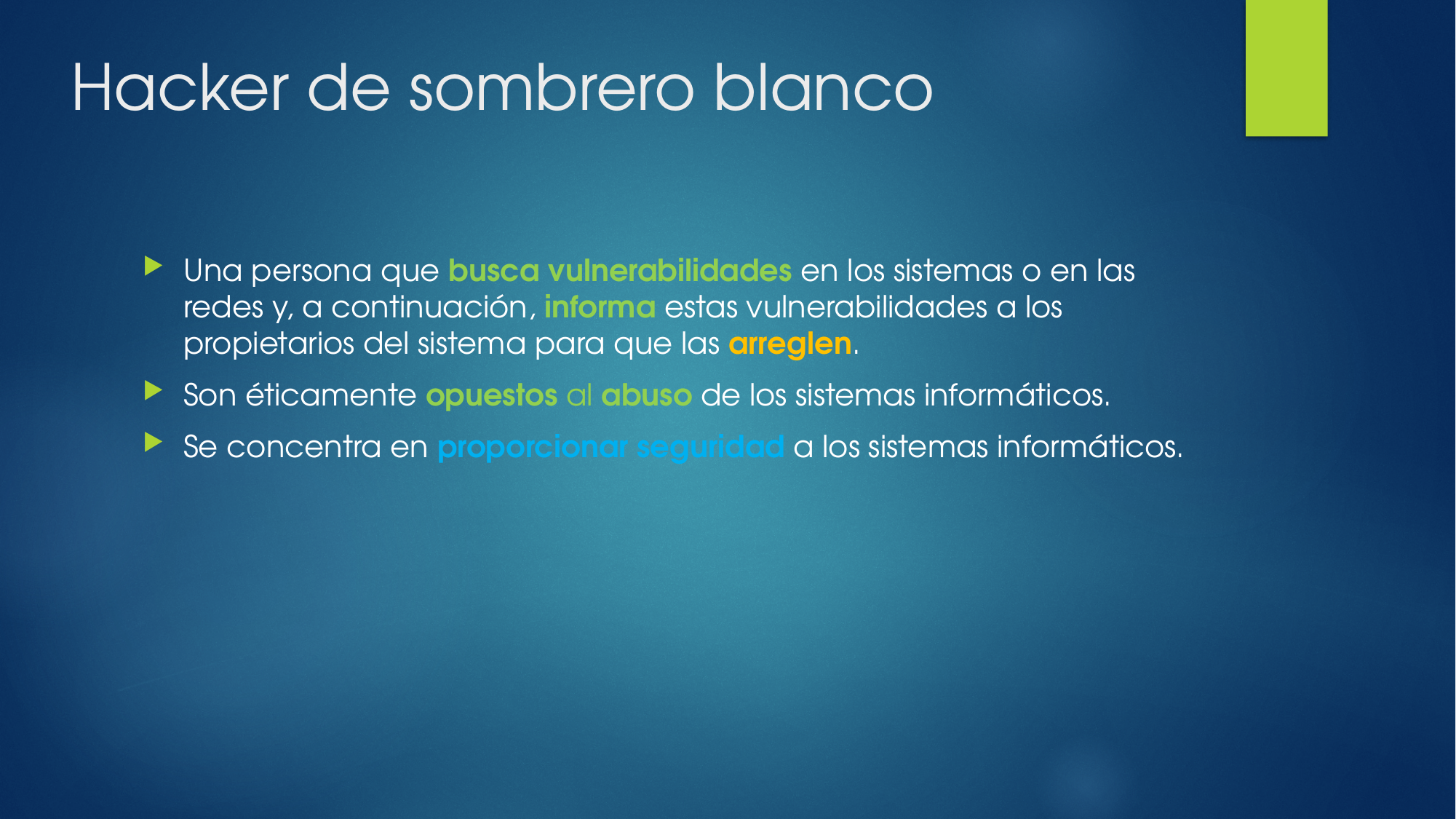

# Hacker de sombrero blanco
Una persona que busca vulnerabilidades en los sistemas o en las redes y, a continuación, informa estas vulnerabilidades a los propietarios del sistema para que las arreglen.
Son éticamente opuestos al abuso de los sistemas informáticos.
Se concentra en proporcionar seguridad a los sistemas informáticos.